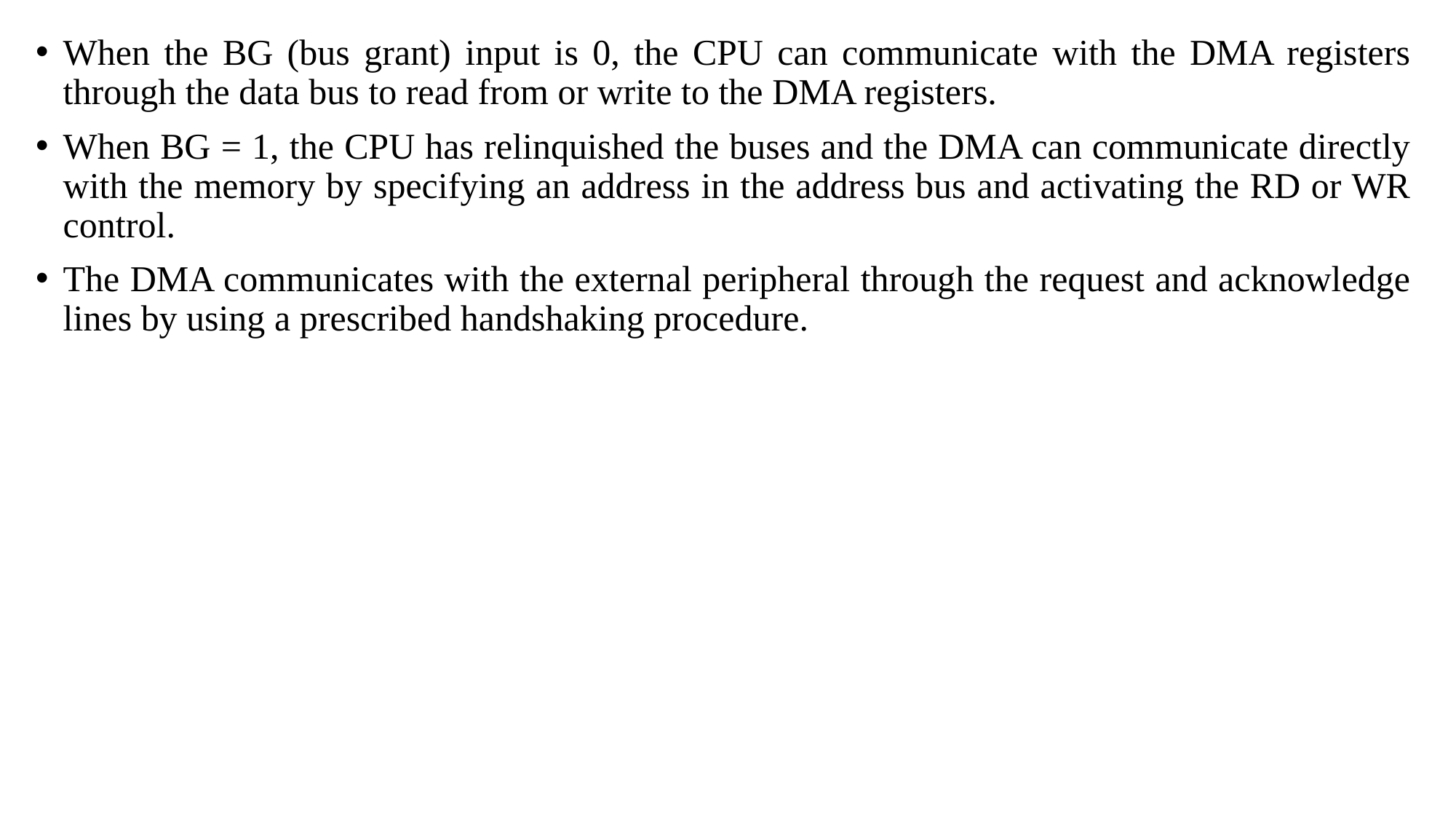

When the BG (bus grant) input is 0, the CPU can communicate with the DMA registers through the data bus to read from or write to the DMA registers.
When BG = 1, the CPU has relinquished the buses and the DMA can communicate directly with the memory by specifying an address in the address bus and activating the RD or WR control.
The DMA communicates with the external peripheral through the request and acknowledge lines by using a prescribed handshaking procedure.